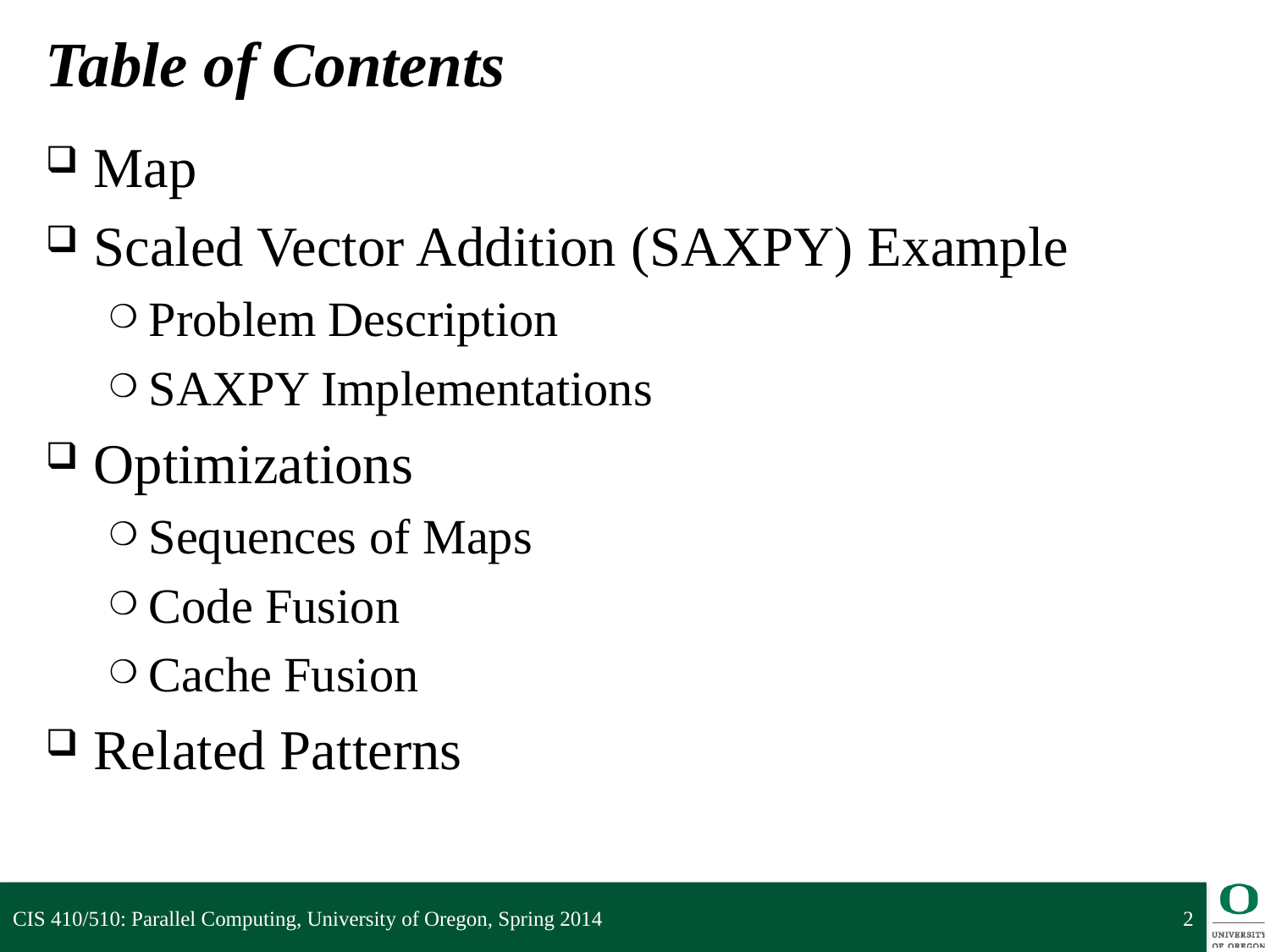

# Table of Contents
Map
Scaled Vector Addition (SAXPY) Example
Problem Description
SAXPY Implementations
Optimizations
Sequences of Maps
Code Fusion
Cache Fusion
Related Patterns
CIS 410/510: Parallel Computing, University of Oregon, Spring 2014
2